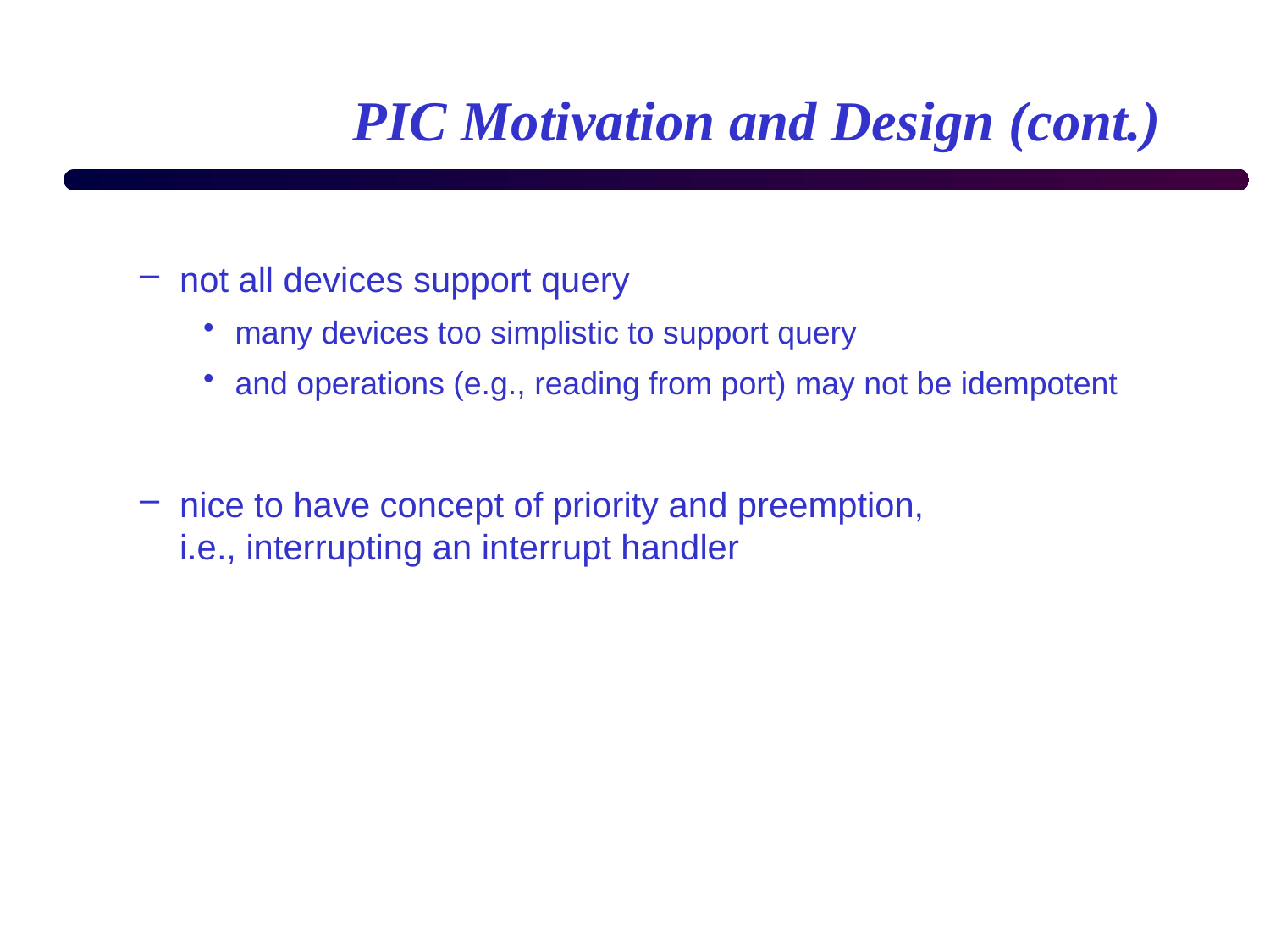

# PIC Motivation and Design (cont.)

not all devices support query
many devices too simplistic to support query
and operations (e.g., reading from port) may not be idempotent

nice to have concept of priority and preemption,
i.e., interrupting an interrupt handler